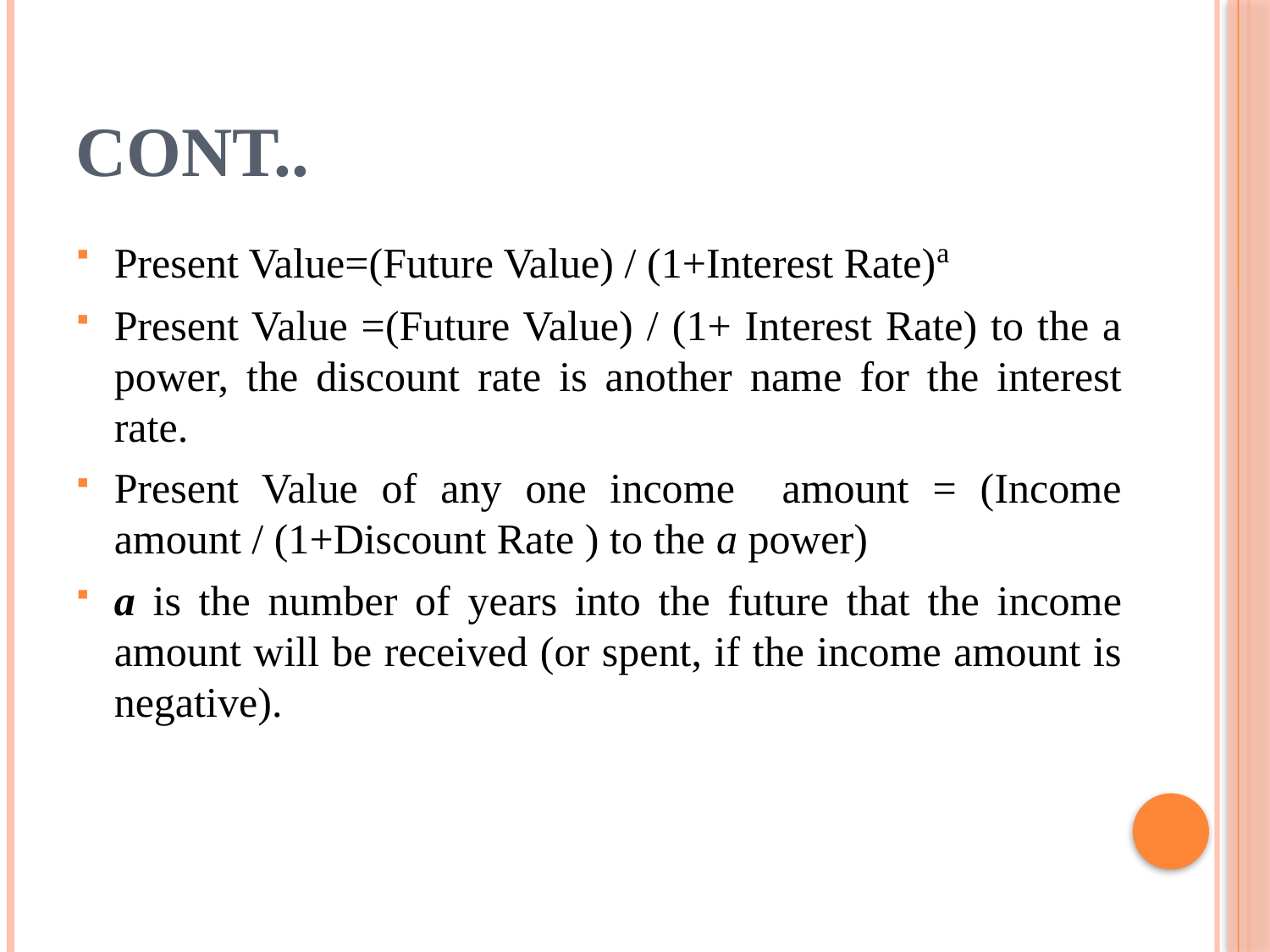

# Cont..
Present Value=(Future Value) / (1+Interest Rate)a
Present Value =(Future Value) / (1+ Interest Rate) to the a power, the discount rate is another name for the interest rate.
Present Value of any one income  amount = (Income amount / (1+Discount Rate ) to the a power)
a is the number of years into the future that the income amount will be received (or spent, if the income amount is negative).